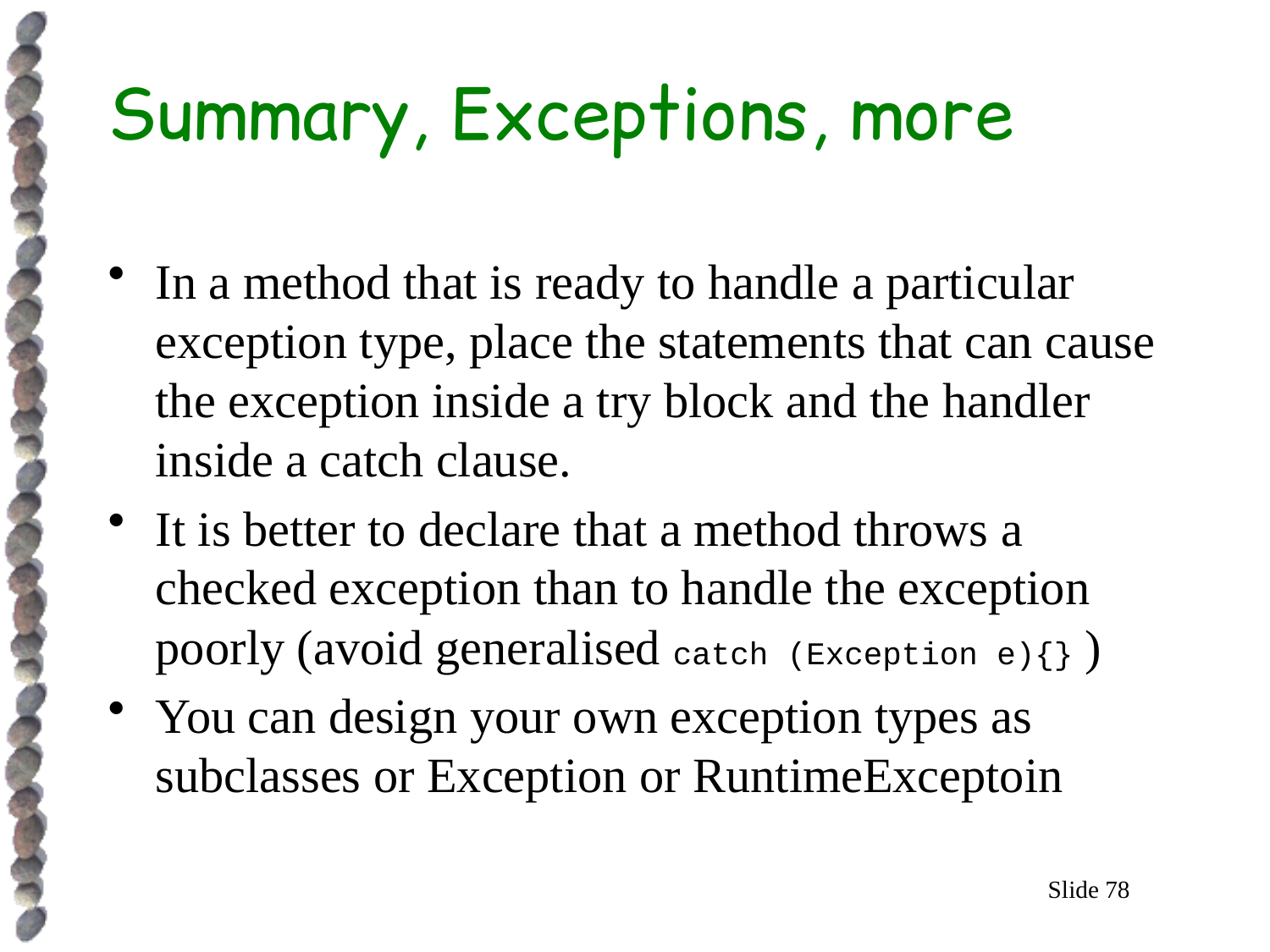

# Summary, Exceptions, more
In a method that is ready to handle a particular exception type, place the statements that can cause the exception inside a try block and the handler inside a catch clause.
It is better to declare that a method throws a checked exception than to handle the exception poorly (avoid generalised catch (Exception e){} )
You can design your own exception types as subclasses or Exception or RuntimeExceptoin
Slide 78